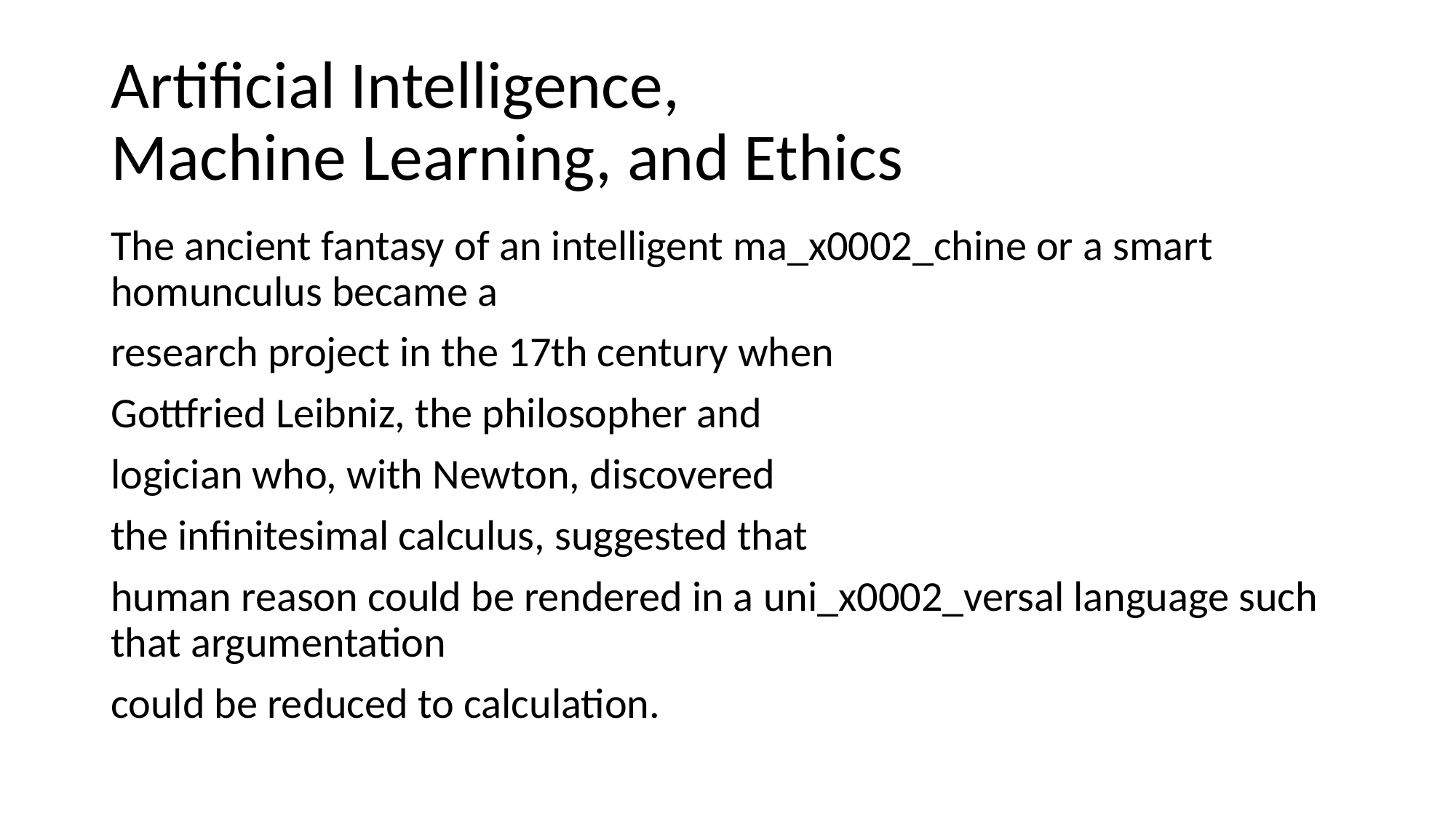

# Artificial Intelligence, Machine Learning, and Ethics
The ancient fantasy of an intelligent ma_x0002_chine or a smart homunculus became a
research project in the 17th century when
Gottfried Leibniz, the philosopher and
logician who, with Newton, discovered
the infinitesimal calculus, suggested that
human reason could be rendered in a uni_x0002_versal language such that argumentation
could be reduced to calculation.